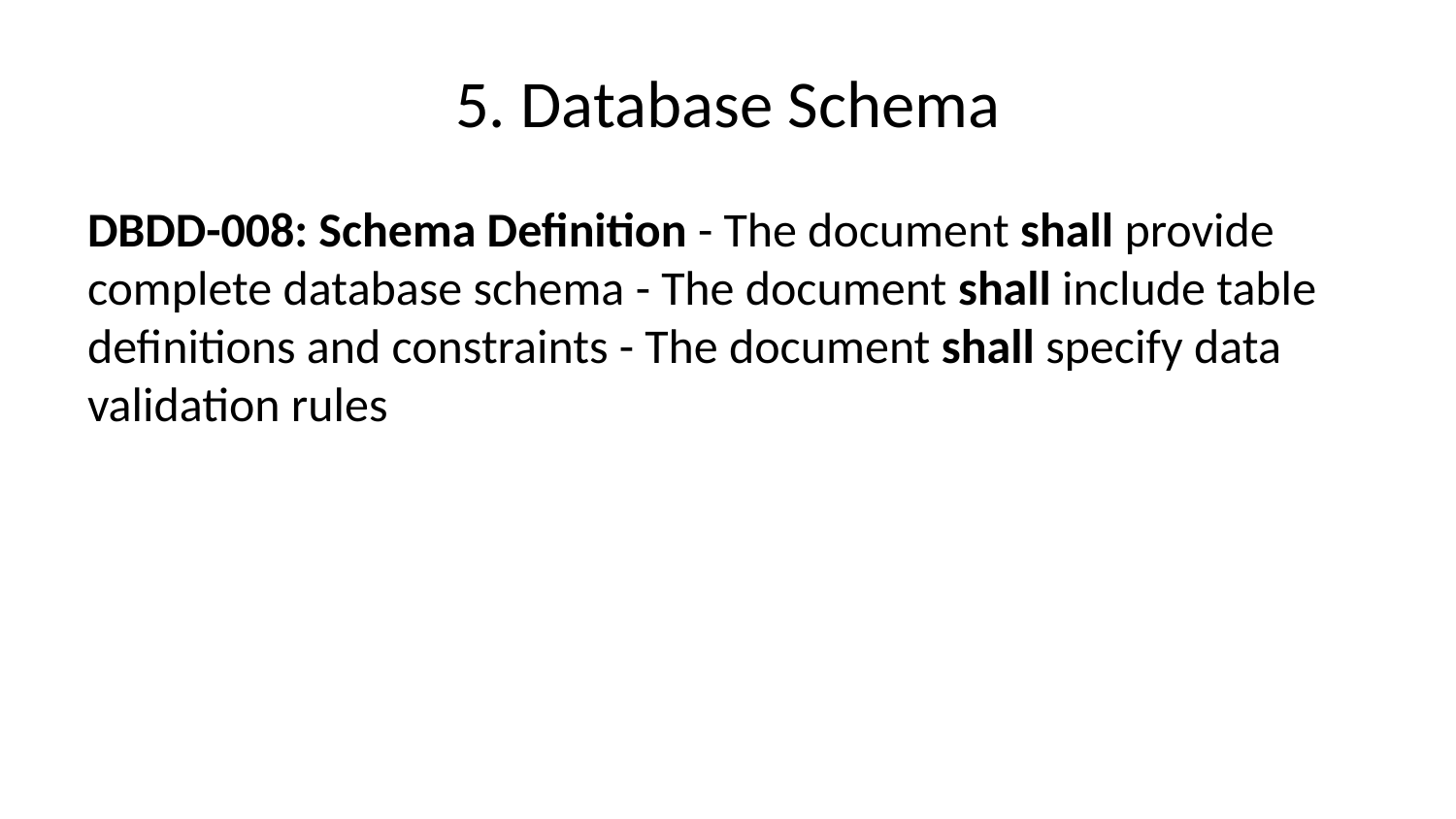

# 5. Database Schema
DBDD-008: Schema Definition - The document shall provide complete database schema - The document shall include table definitions and constraints - The document shall specify data validation rules